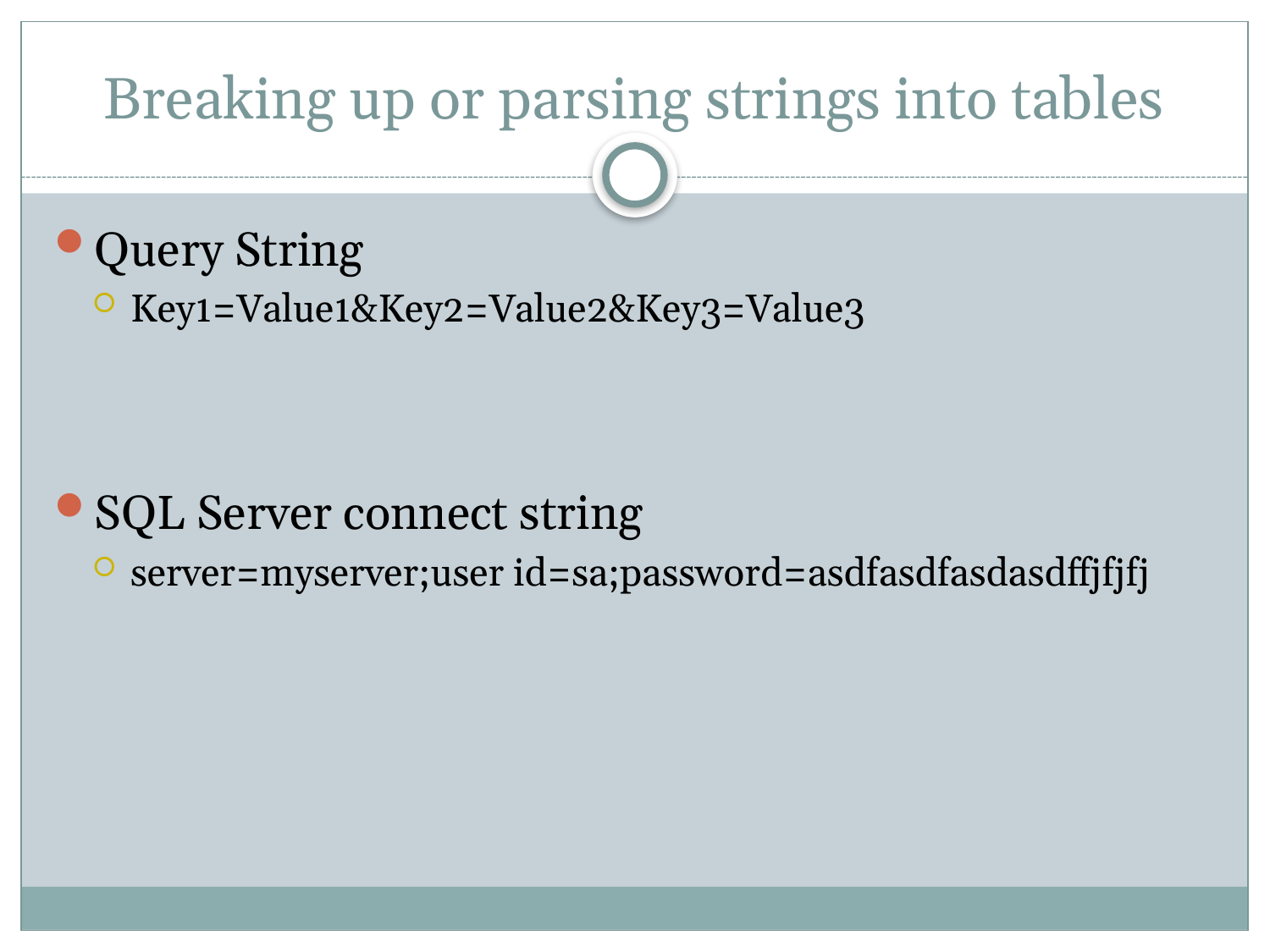

# Breaking up or parsing strings into tables
Query String
Key1=Value1&Key2=Value2&Key3=Value3

SQL Server connect string
server=myserver;user id=sa;password=asdfasdfasdasdffjfjfj